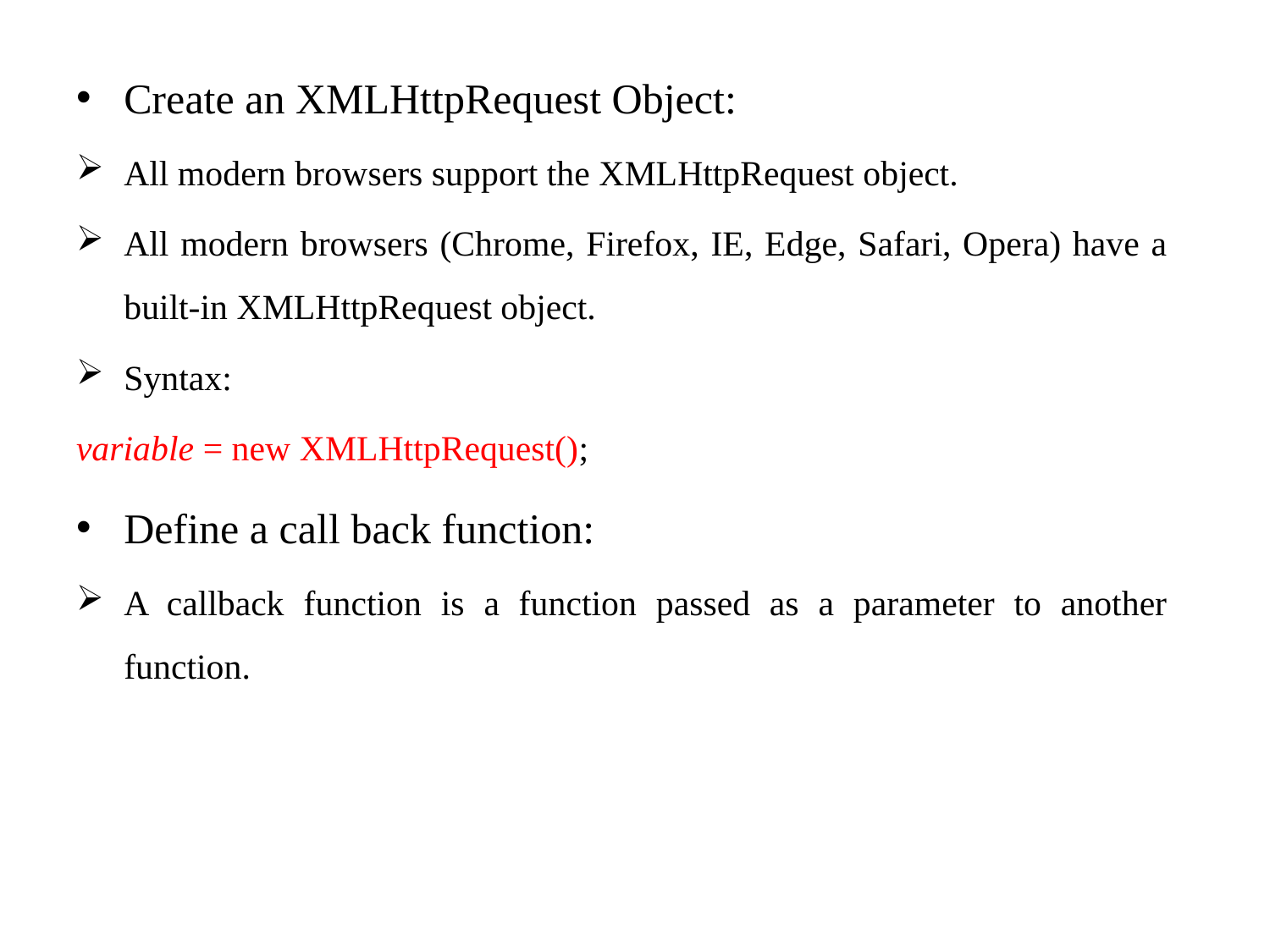

Create an XMLHttpRequest Object:
All modern browsers support the XMLHttpRequest object.
All modern browsers (Chrome, Firefox, IE, Edge, Safari, Opera) have a built-in XMLHttpRequest object.
Syntax:
variable = new XMLHttpRequest();
Define a call back function:
A callback function is a function passed as a parameter to another function.